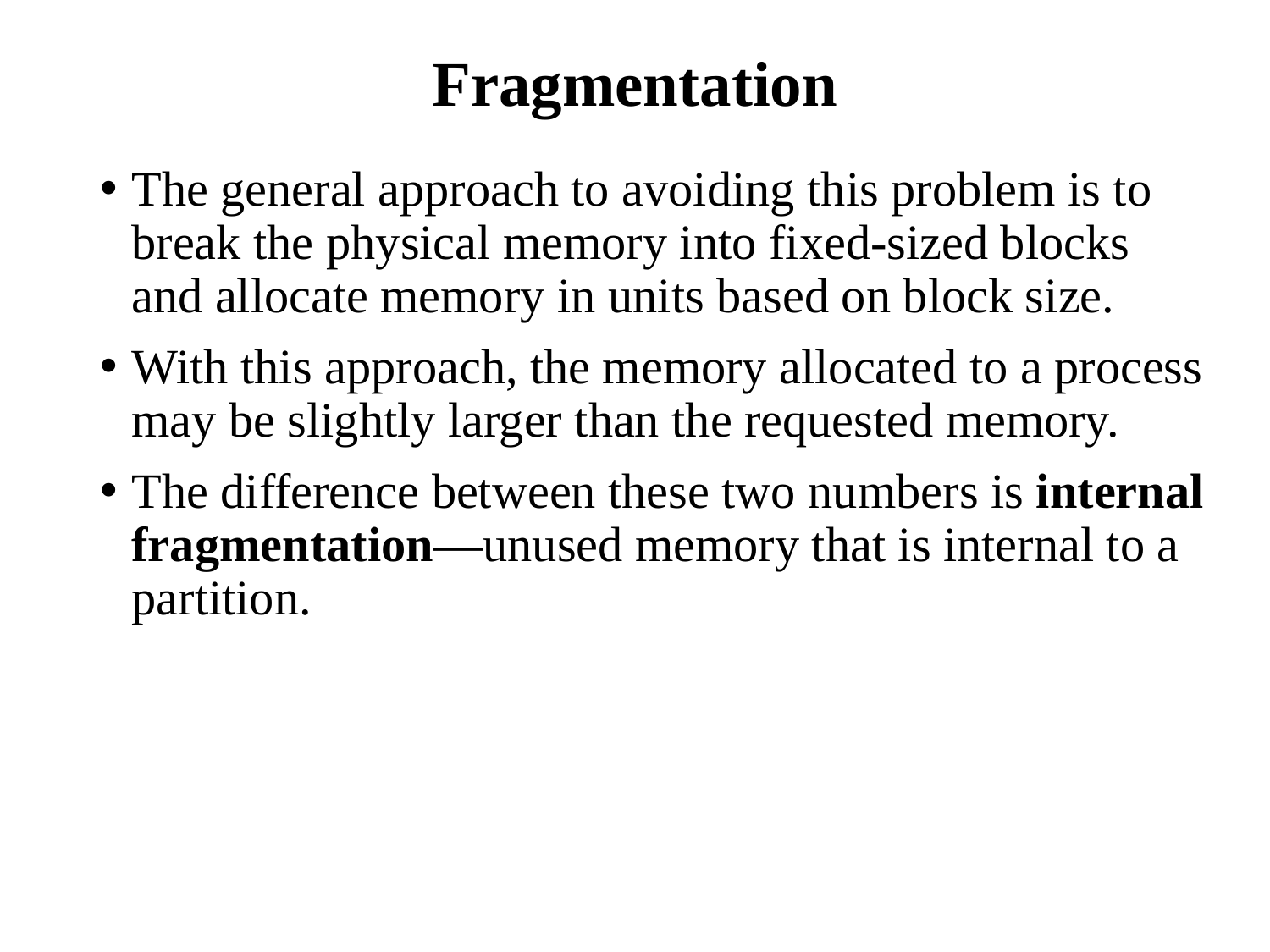

# Fragmentation
The general approach to avoiding this problem is to break the physical memory into fixed-sized blocks and allocate memory in units based on block size.
With this approach, the memory allocated to a process may be slightly larger than the requested memory.
The difference between these two numbers is internal fragmentation—unused memory that is internal to a partition.